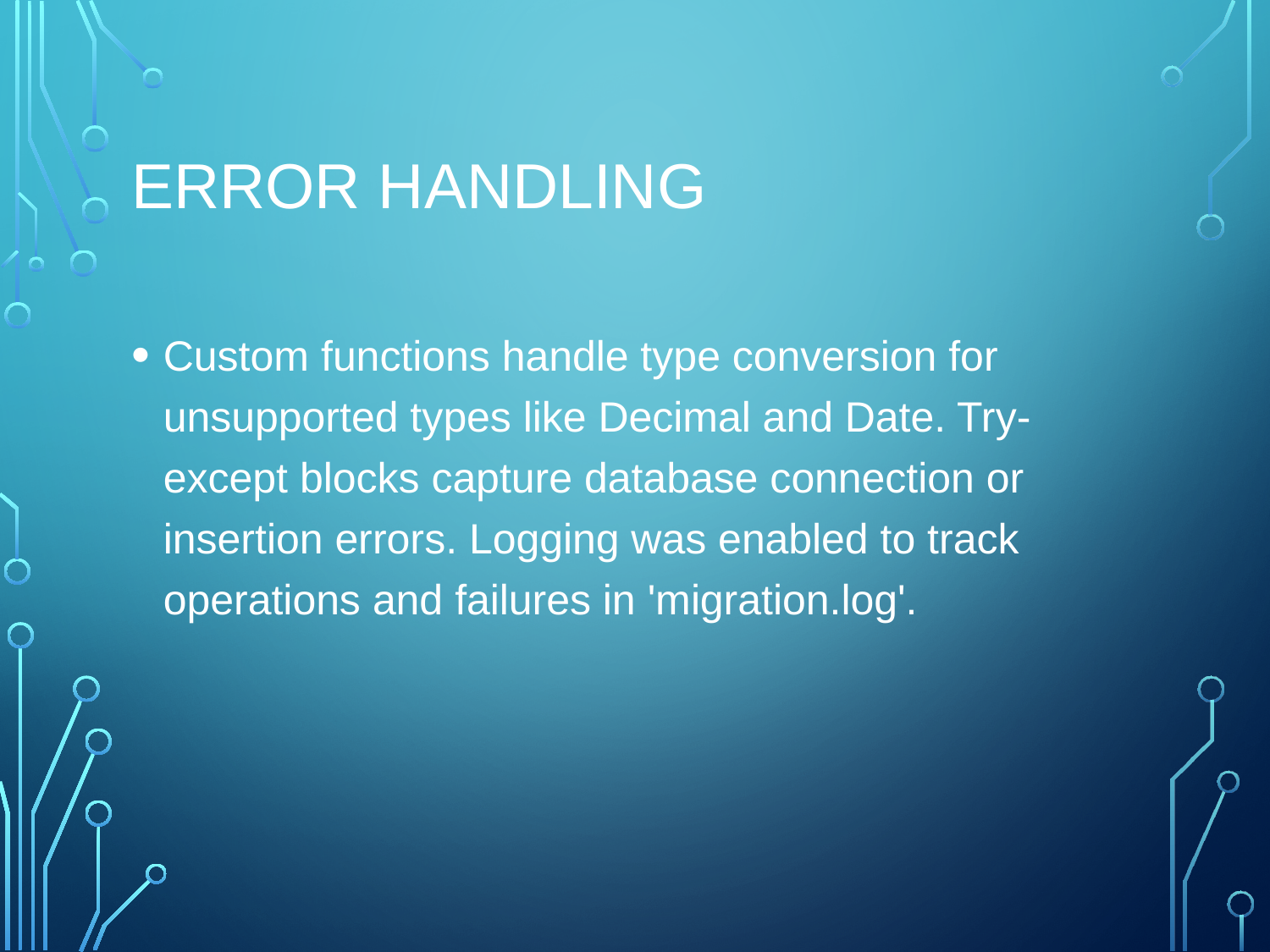

# Error Handling
Custom functions handle type conversion for unsupported types like Decimal and Date. Try-except blocks capture database connection or insertion errors. Logging was enabled to track operations and failures in 'migration.log'.